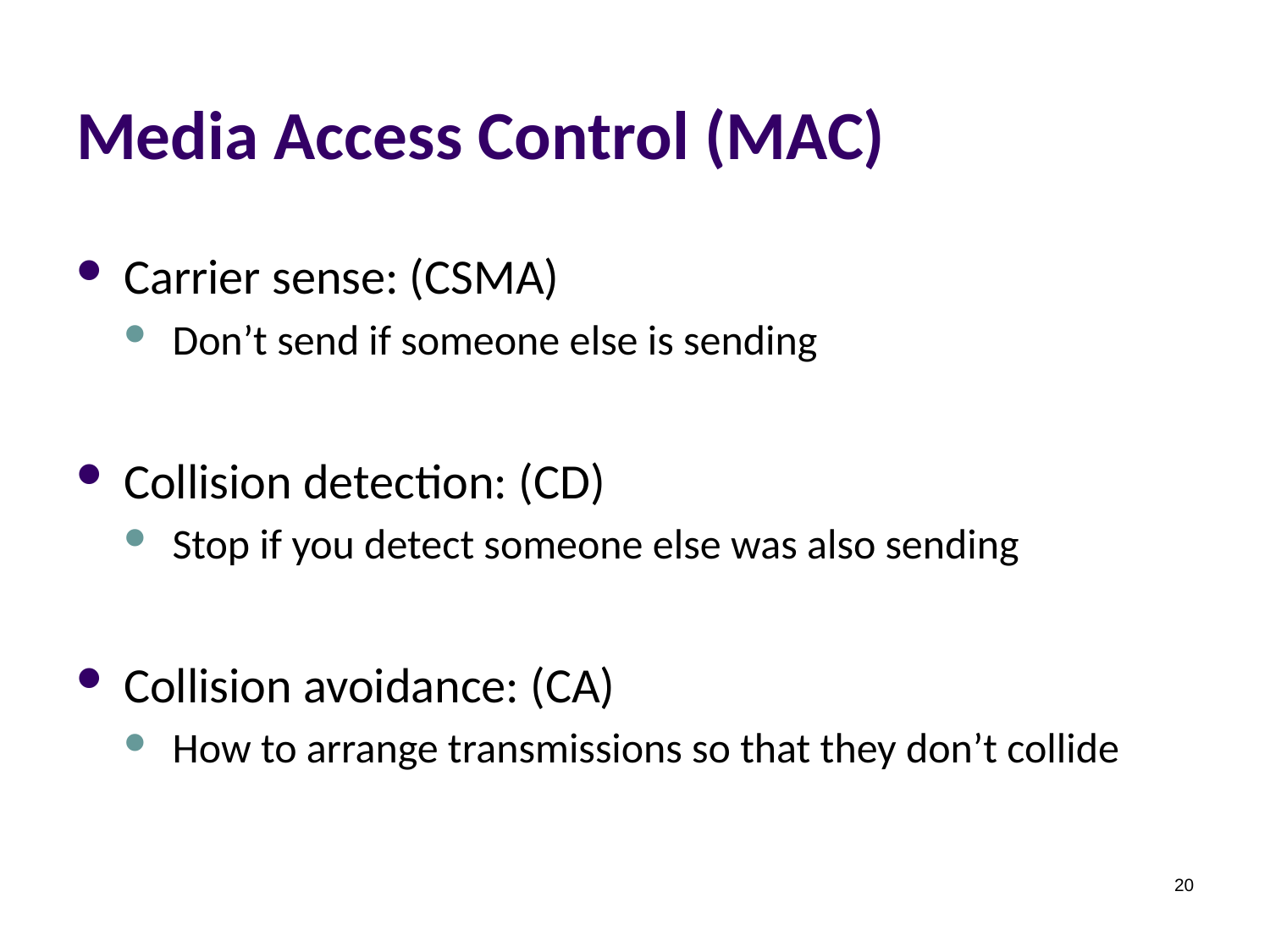

# Media Access Control (MAC)
Carrier sense: (CSMA)
Don’t send if someone else is sending

Collision detection: (CD)
Stop if you detect someone else was also sending

Collision avoidance: (CA)
How to arrange transmissions so that they don’t collide
20